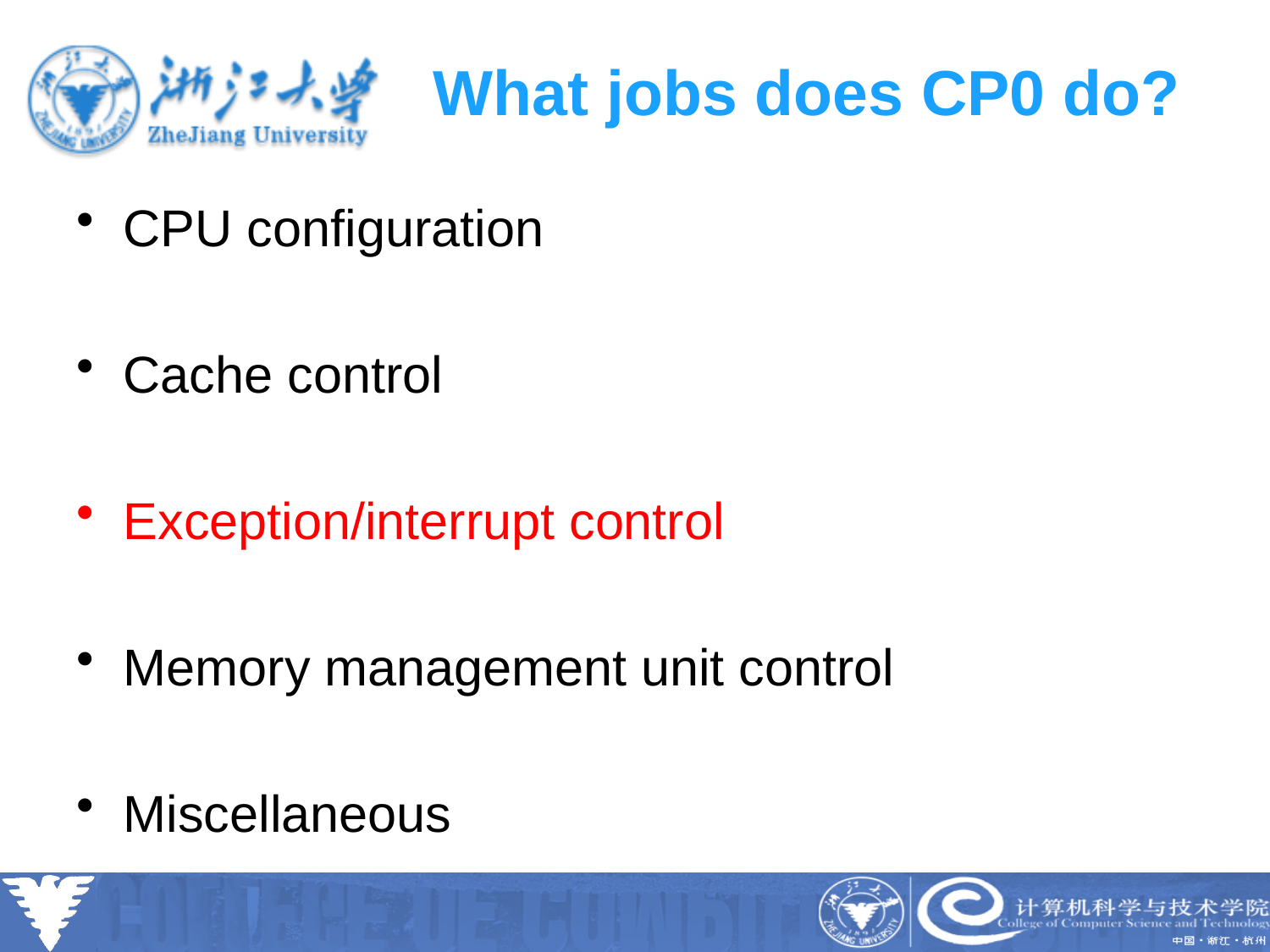

# What jobs does CP0 do?
CPU conﬁguration

Cache control

Exception/interrupt control

Memory management unit control

Miscellaneous